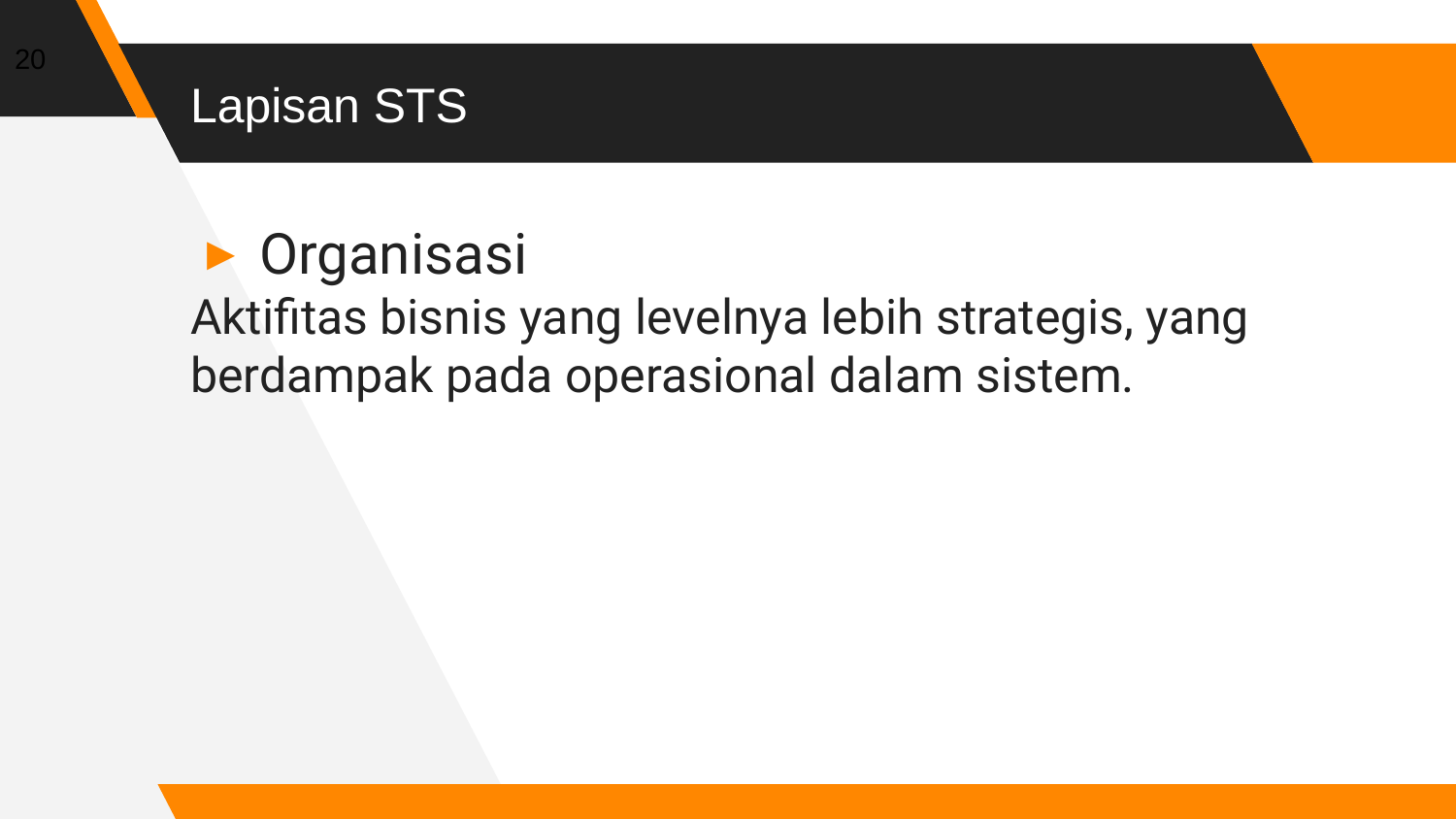

20
# Lapisan STS
Organisasi
Aktifitas bisnis yang levelnya lebih strategis, yang berdampak pada operasional dalam sistem.